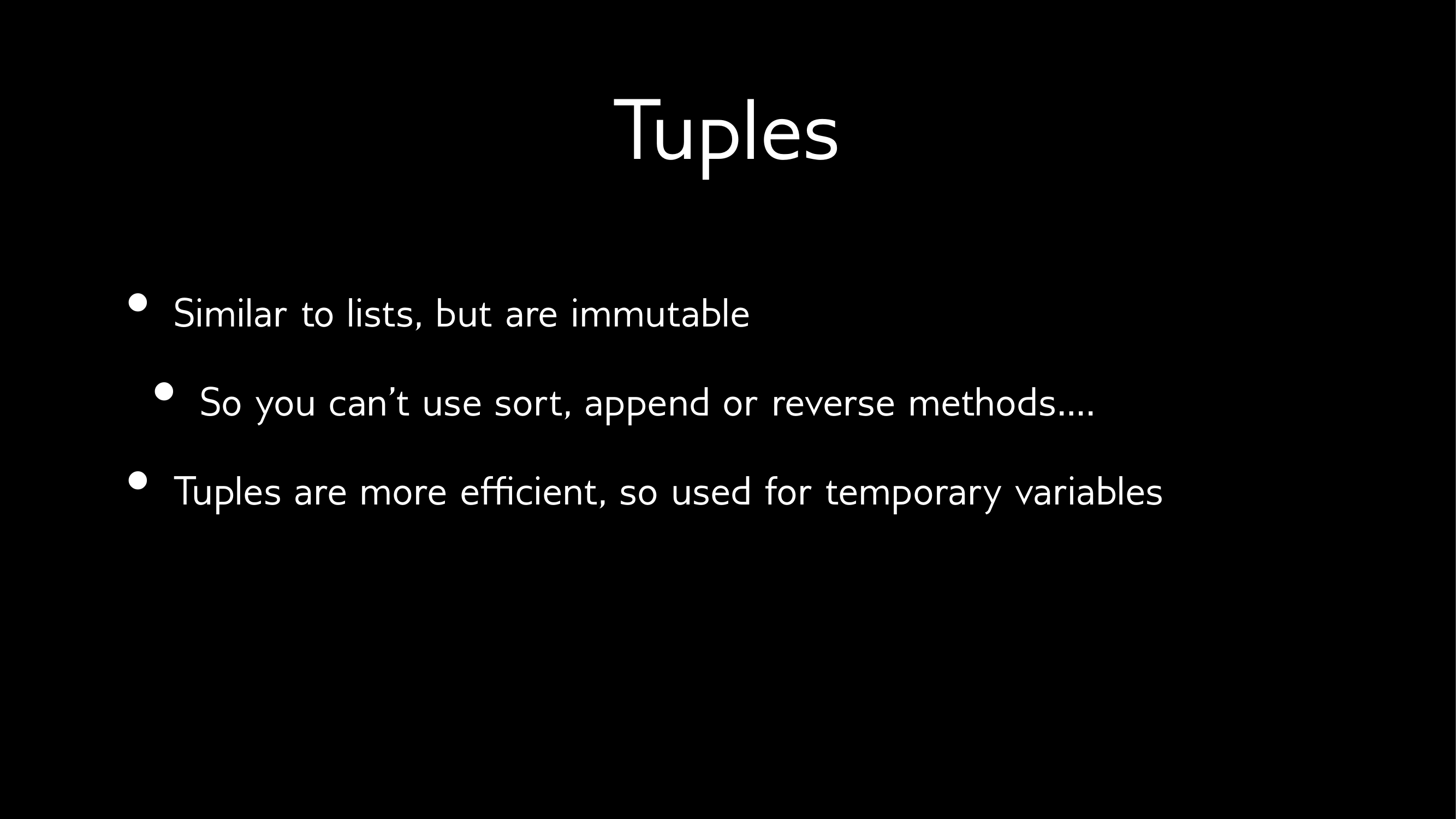

# Tuples
Similar to lists, but are immutable
So you can’t use sort, append or reverse methods….
Tuples are more efficient, so used for temporary variables